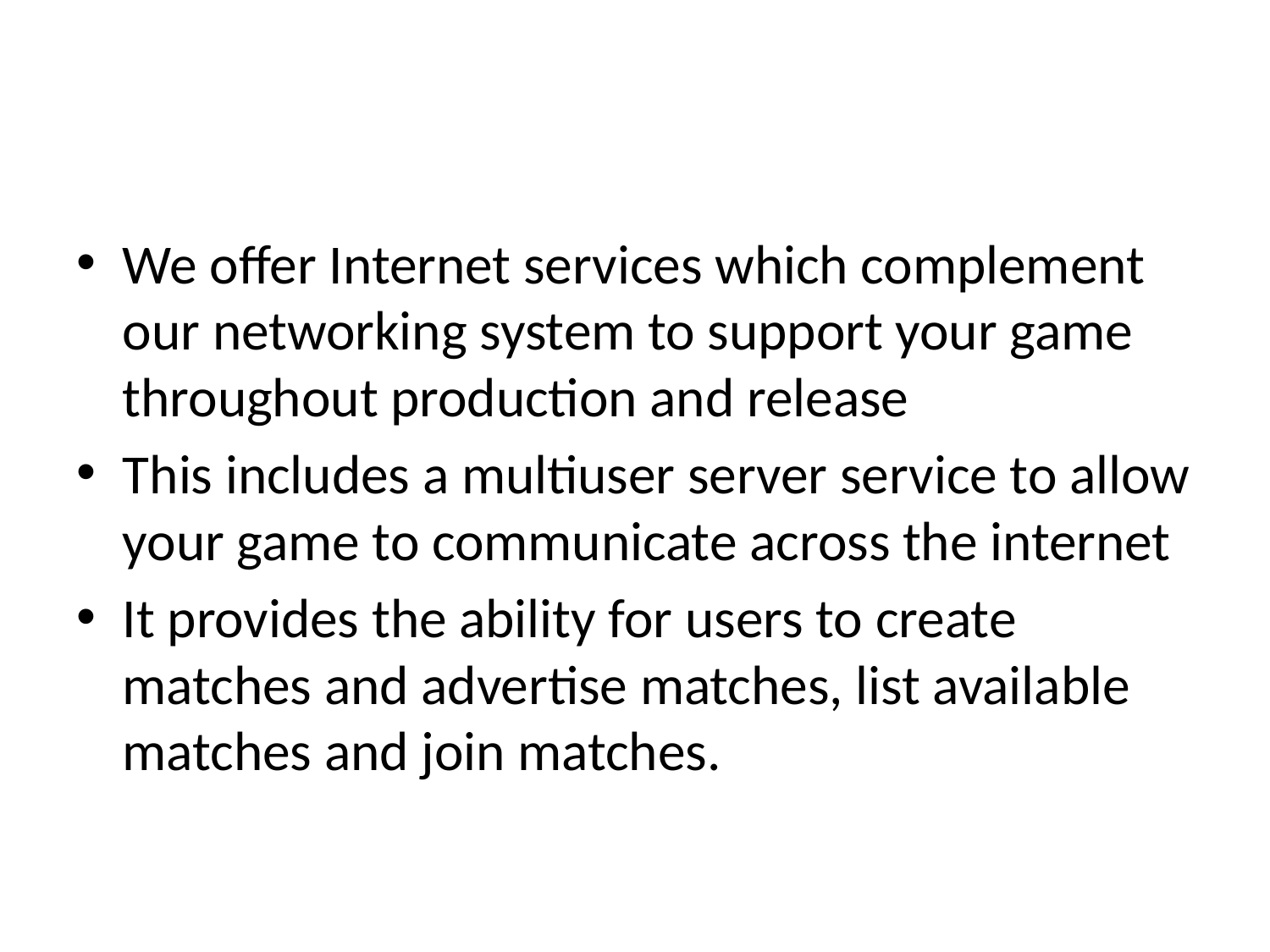

#
We offer Internet services which complement our networking system to support your game throughout production and release
This includes a multiuser server service to allow your game to communicate across the internet
It provides the ability for users to create matches and advertise matches, list available matches and join matches.